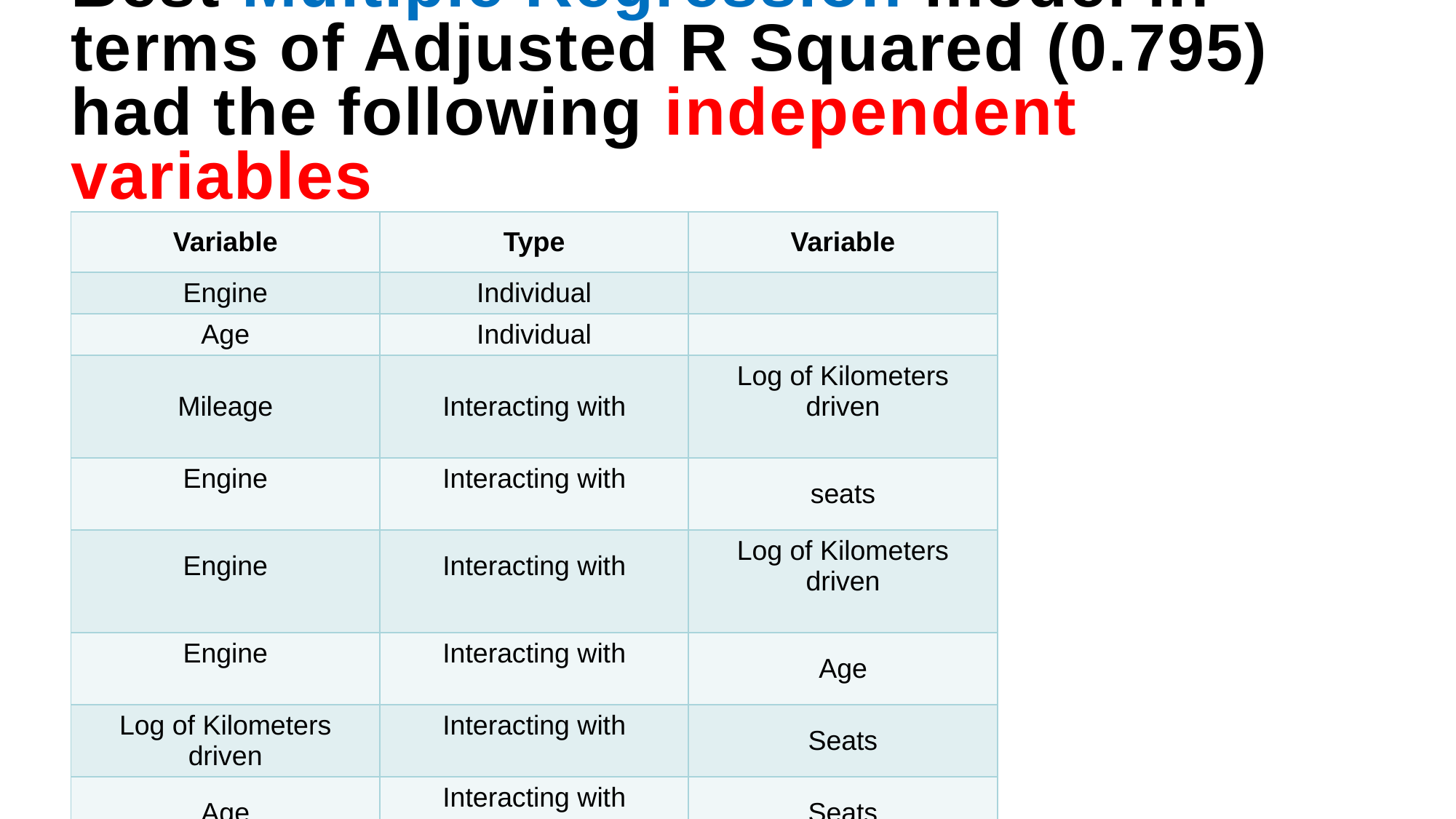

# Best Multiple Regression model in terms of Adjusted R Squared (0.795) had the following independent variables
| Variable | Type | Variable |
| --- | --- | --- |
| Engine | Individual |  |
| Age | Individual |  |
| Mileage | Interacting with | Log of Kilometers driven |
| Engine | Interacting with | seats |
| Engine | Interacting with | Log of Kilometers driven |
| Engine | Interacting with | Age |
| Log of Kilometers driven | Interacting with | Seats |
| Age | Interacting with | Seats |